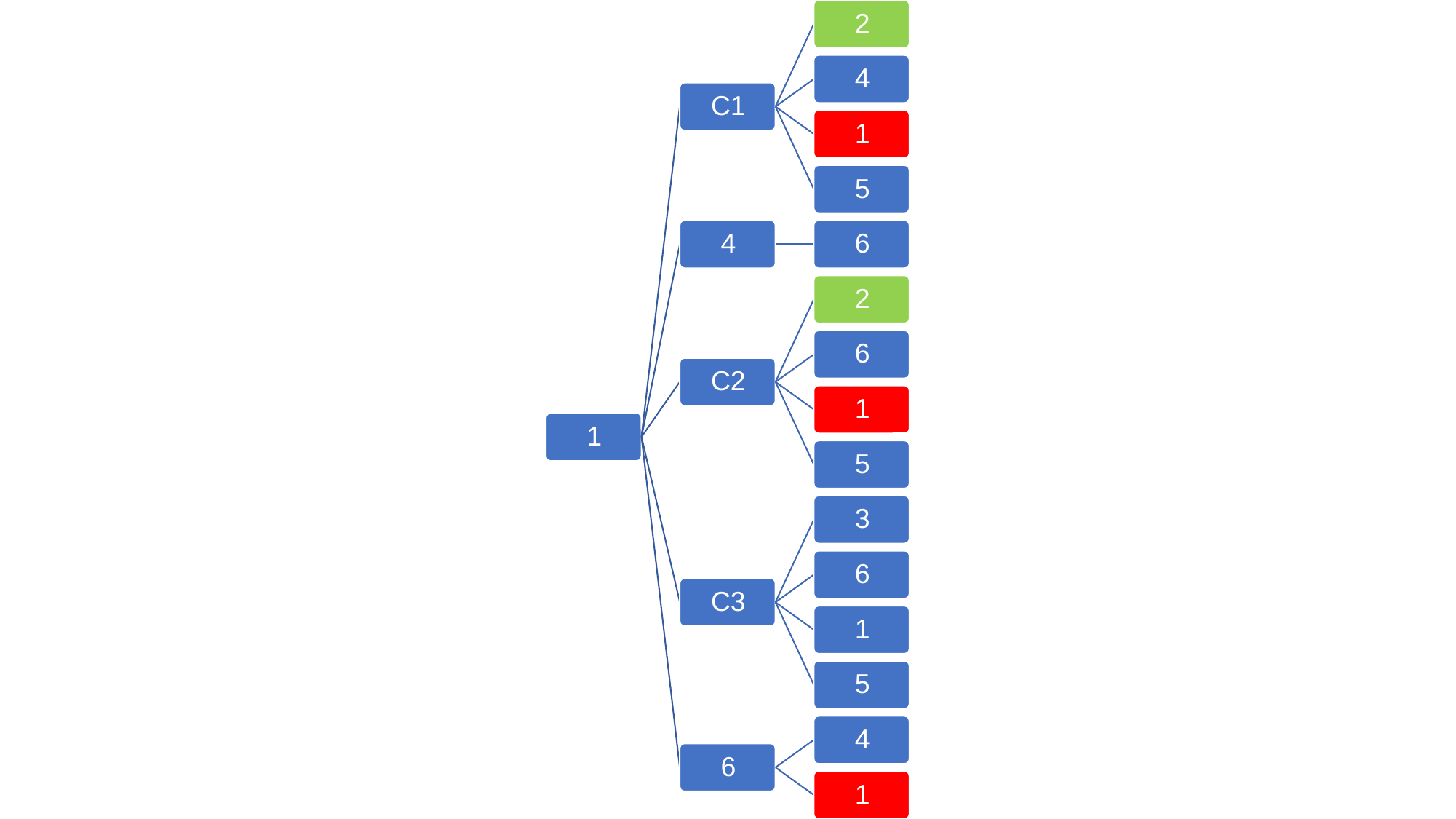

1

C1

2

4

1

5

4

6

C2

2

6

1

5

C3

3

6

1

5

6

4

1